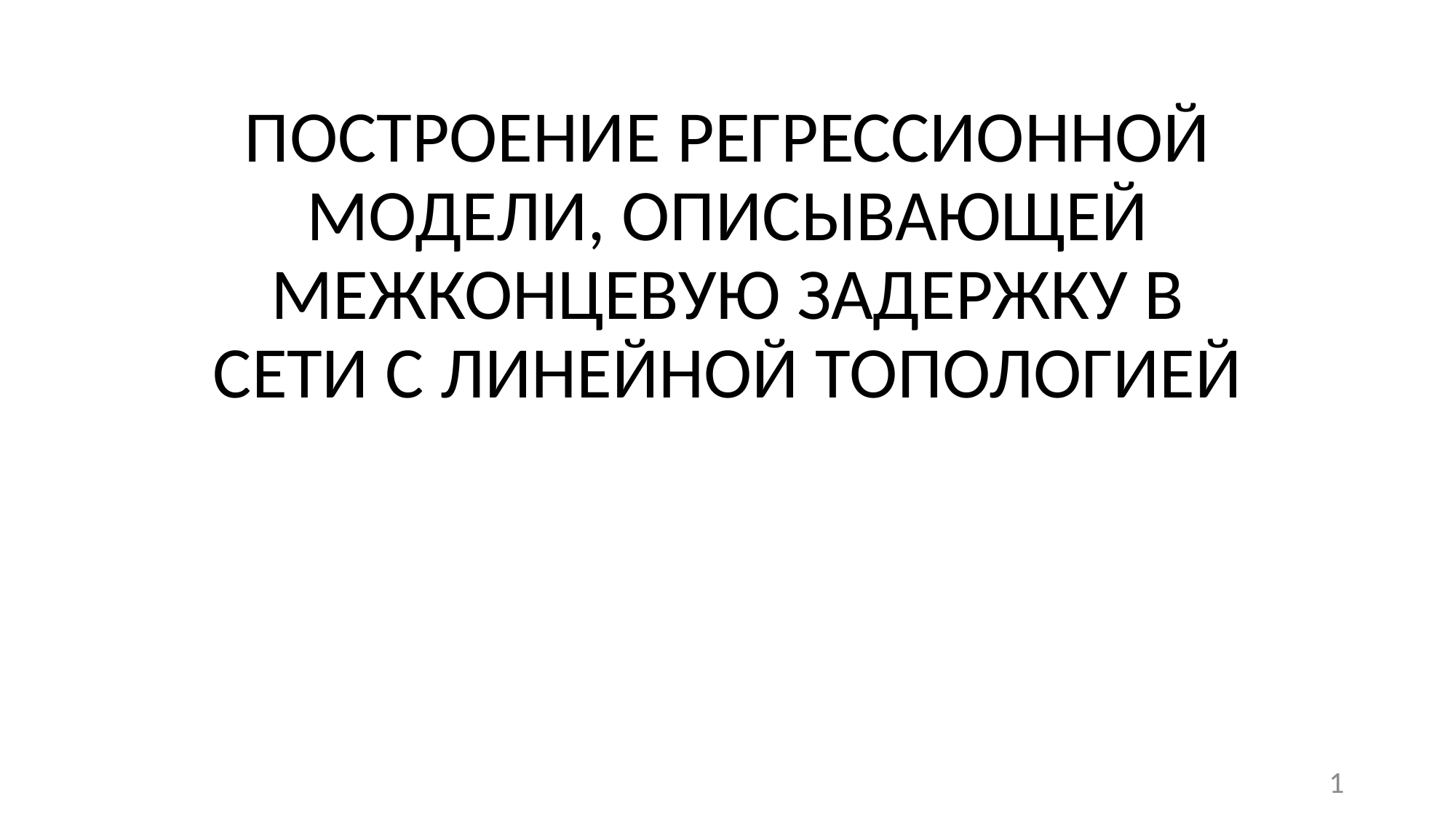

# ПОСТРОЕНИЕ РЕГРЕССИОННОЙ МОДЕЛИ, ОПИСЫВАЮЩЕЙ МЕЖКОНЦЕВУЮ ЗАДЕРЖКУ В СЕТИ С ЛИНЕЙНОЙ ТОПОЛОГИЕЙ
1